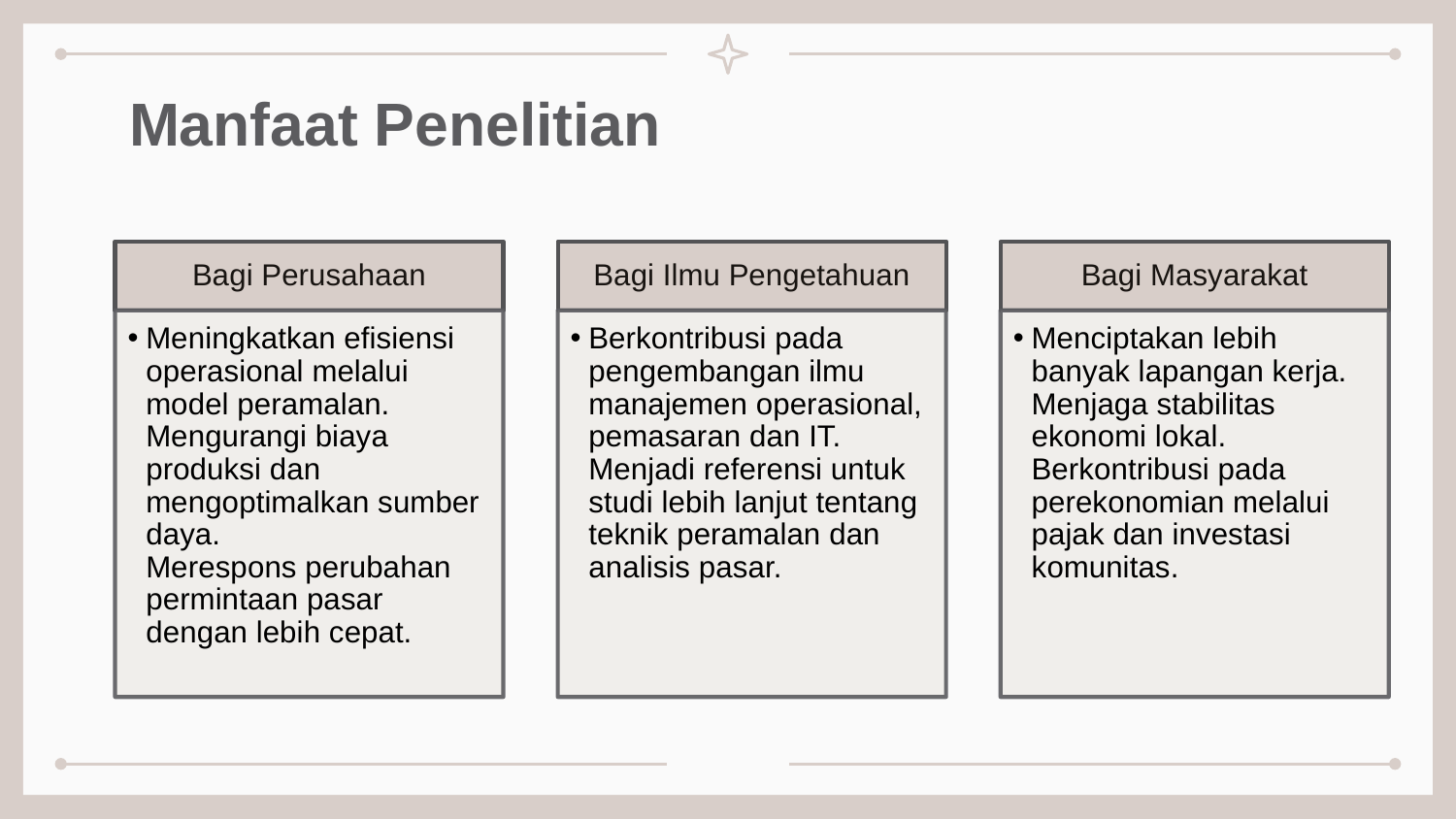

# Manfaat Penelitian

Bagi Perusahaan

Bagi Ilmu Pengetahuan

Bagi Masyarakat

Meningkatkan efisiensi operasional melalui model peramalan.
Mengurangi biaya produksi dan mengoptimalkan sumber daya.
Merespons perubahan permintaan pasar dengan lebih cepat.

Berkontribusi pada pengembangan ilmu manajemen operasional, pemasaran dan IT.
Menjadi referensi untuk studi lebih lanjut tentang teknik peramalan dan analisis pasar.

Menciptakan lebih banyak lapangan kerja.
Menjaga stabilitas ekonomi lokal.
Berkontribusi pada perekonomian melalui pajak dan investasi komunitas.